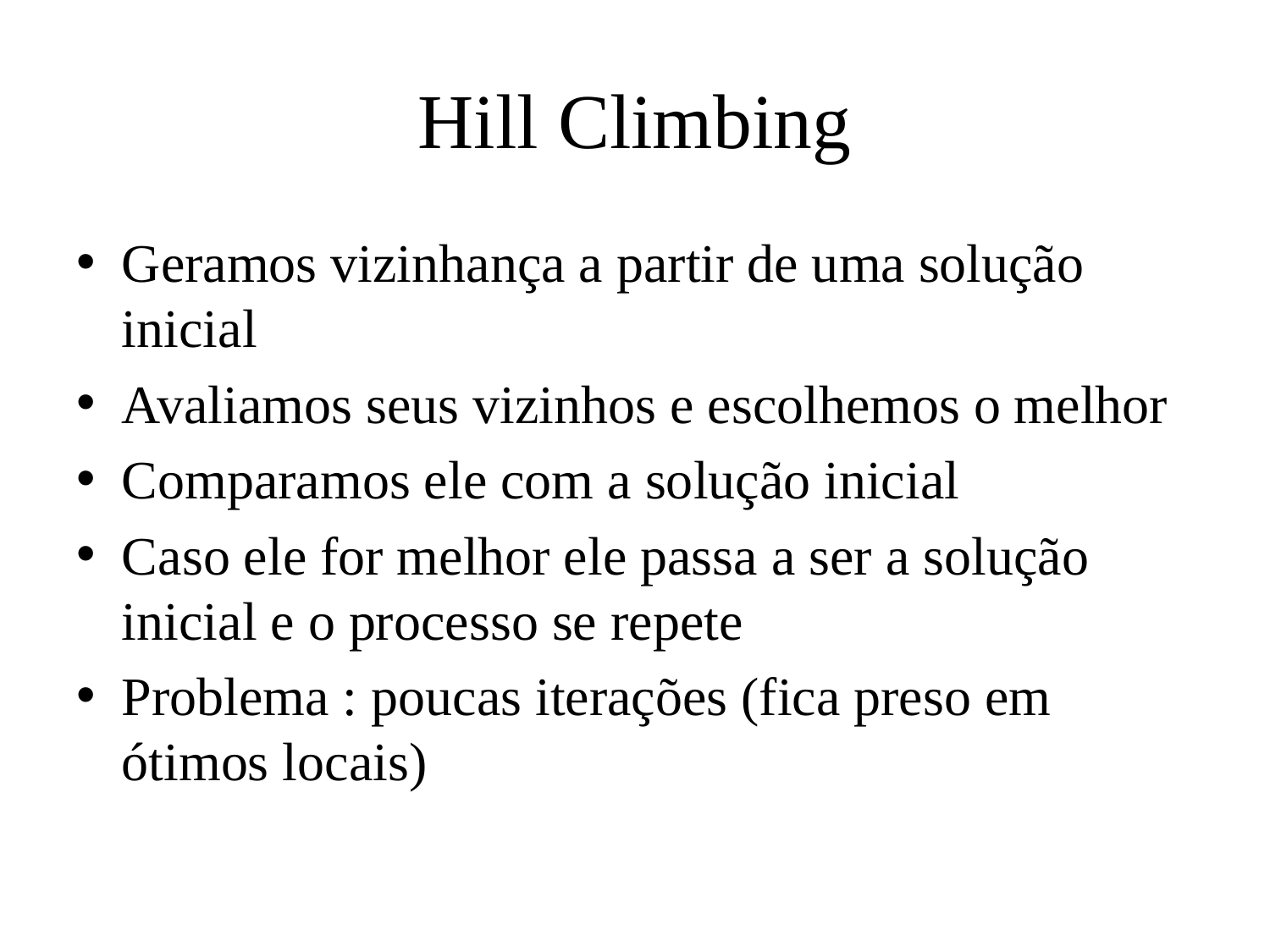

# Hill Climbing
Geramos vizinhança a partir de uma solução inicial
Avaliamos seus vizinhos e escolhemos o melhor
Comparamos ele com a solução inicial
Caso ele for melhor ele passa a ser a solução inicial e o processo se repete
Problema : poucas iterações (fica preso em ótimos locais)